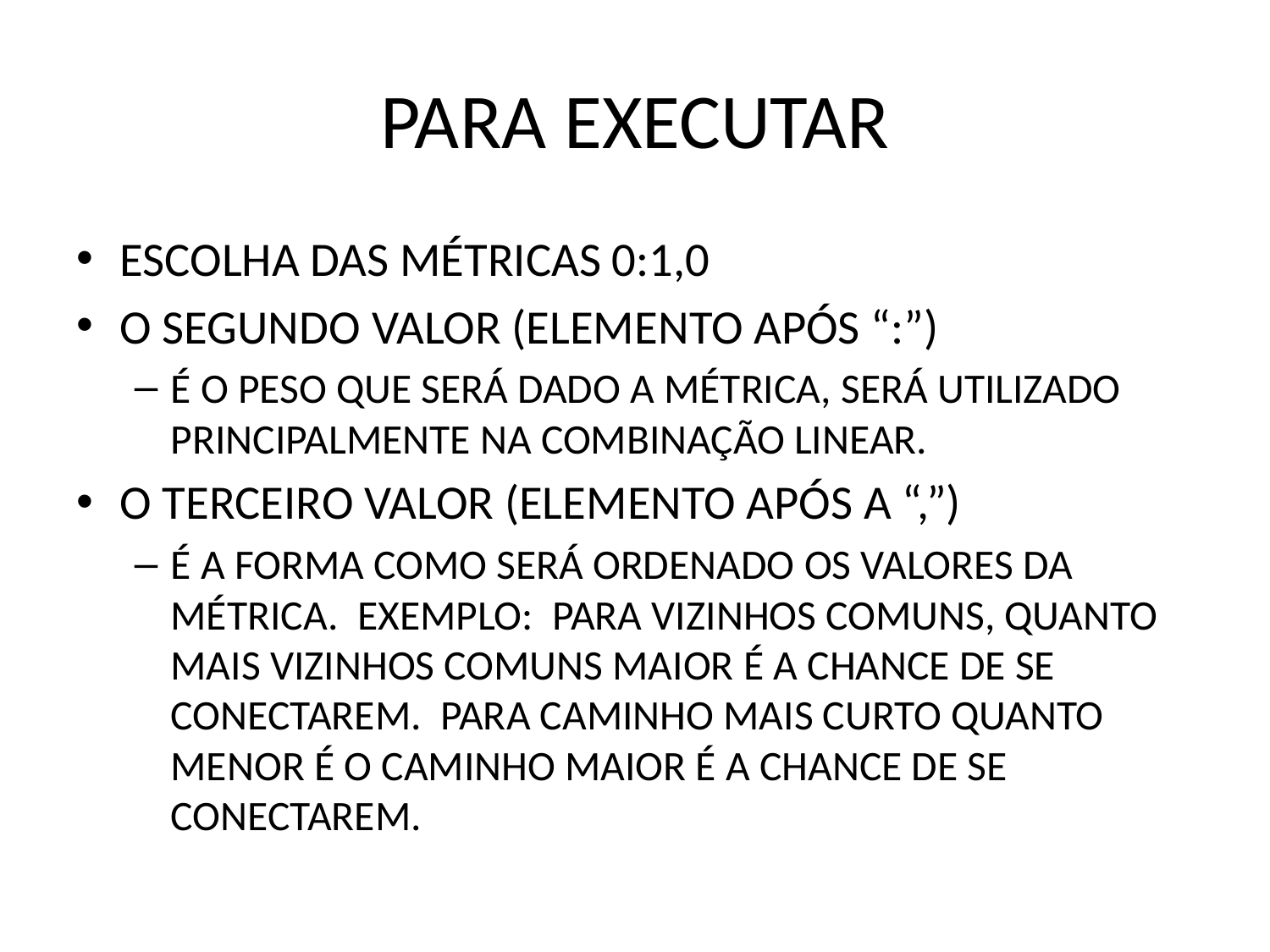

# PARA EXECUTAR
ESCOLHA DAS MÉTRICAS 0:1,0
O SEGUNDO VALOR (ELEMENTO APÓS “:”)
É O PESO QUE SERÁ DADO A MÉTRICA, SERÁ UTILIZADO PRINCIPALMENTE NA COMBINAÇÃO LINEAR.
O TERCEIRO VALOR (ELEMENTO APÓS A “,”)
É A FORMA COMO SERÁ ORDENADO OS VALORES DA MÉTRICA.  EXEMPLO:  PARA VIZINHOS COMUNS, QUANTO MAIS VIZINHOS COMUNS MAIOR É A CHANCE DE SE CONECTAREM.  PARA CAMINHO MAIS CURTO QUANTO MENOR É O CAMINHO MAIOR É A CHANCE DE SE CONECTAREM.